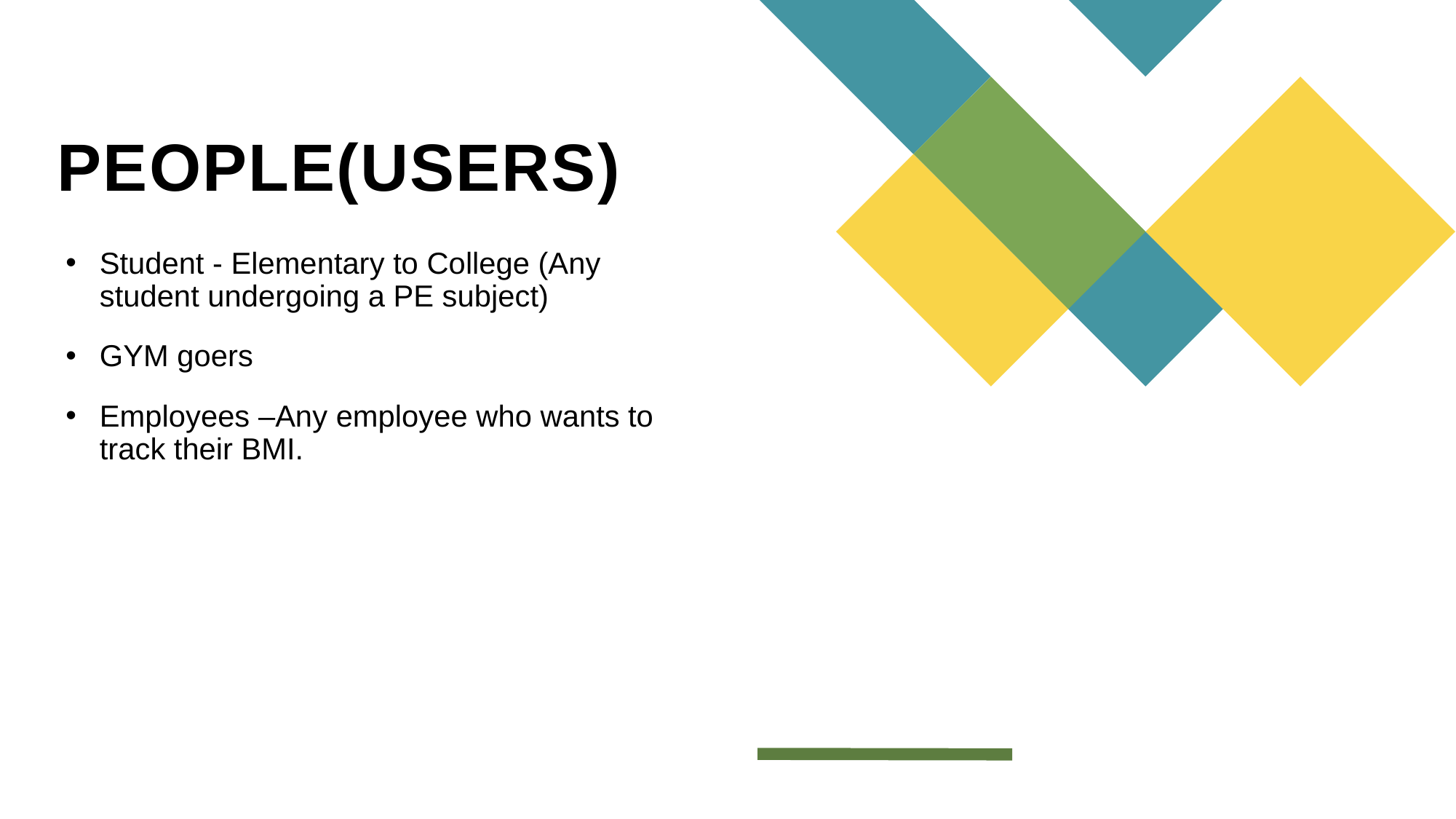

# PEOPLE(USERS)
Student - Elementary to College (Any student undergoing a PE subject)
GYM goers
Employees –Any employee who wants to track their BMI.